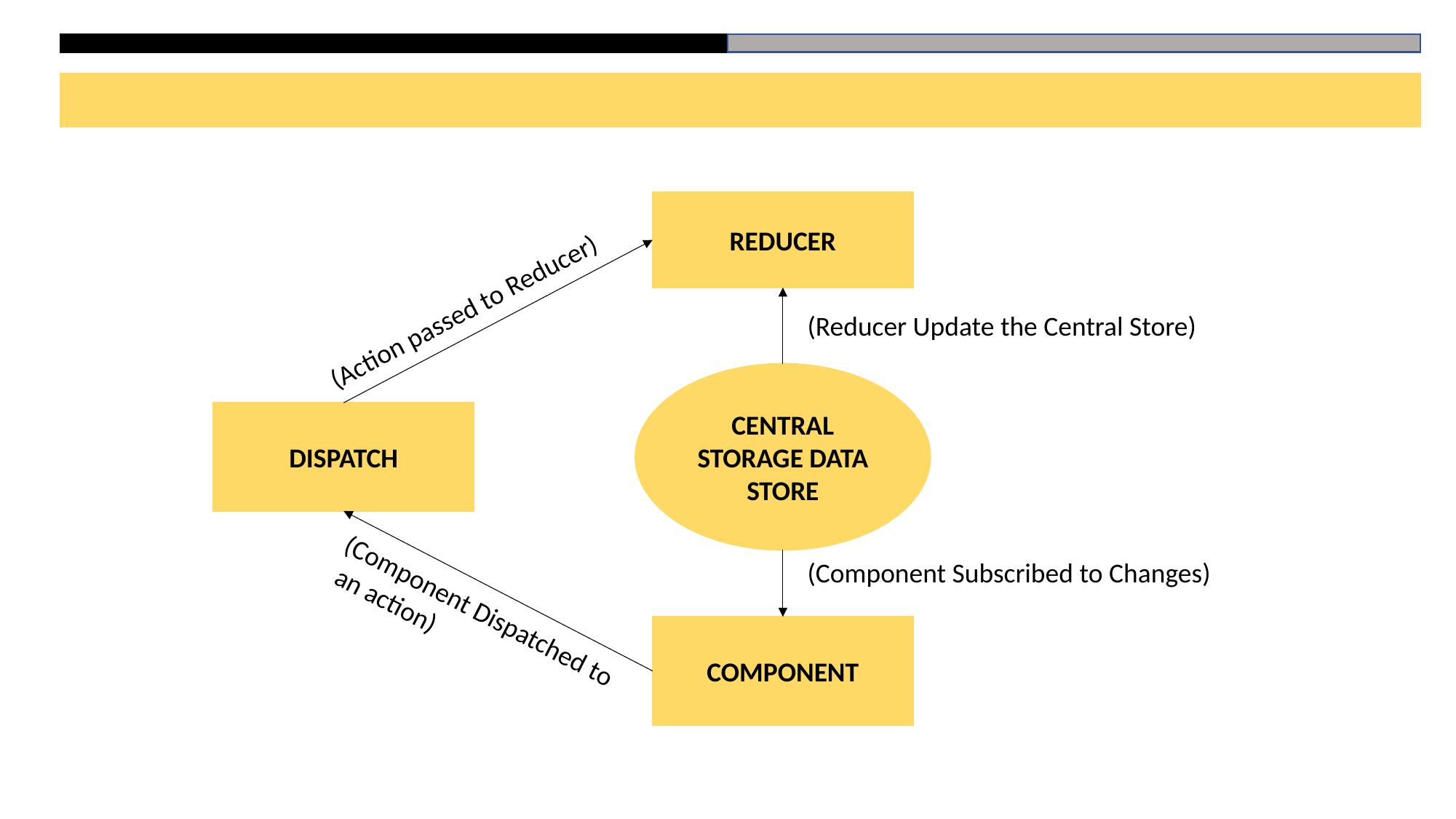

REDUCER
(Action passed to Reducer)
(Reducer Update the Central Store)
CENTRAL STORAGE DATA STORE
DISPATCH
(Component Subscribed to Changes)
COMPONENT
(Component Dispatched to
 an action)